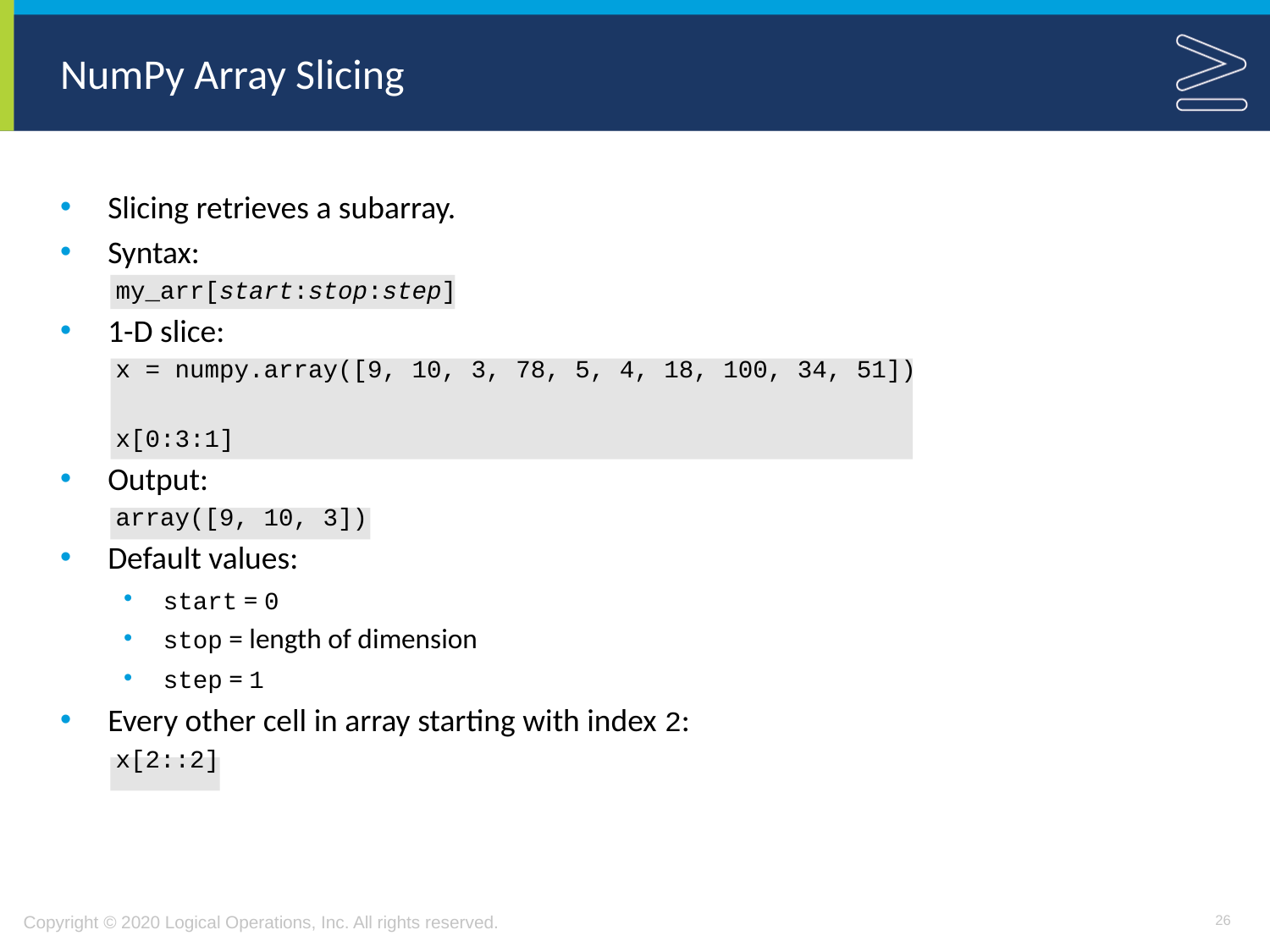

# NumPy Array Slicing
Slicing retrieves a subarray.
Syntax:
my_arr[start:stop:step]
1-D slice:
x = numpy.array([9, 10, 3, 78, 5, 4, 18, 100, 34, 51])

x[0:3:1]
Output:
array([9, 10, 3])
Default values:
start = 0
stop = length of dimension
step = 1
Every other cell in array starting with index 2:
x[2::2]

26